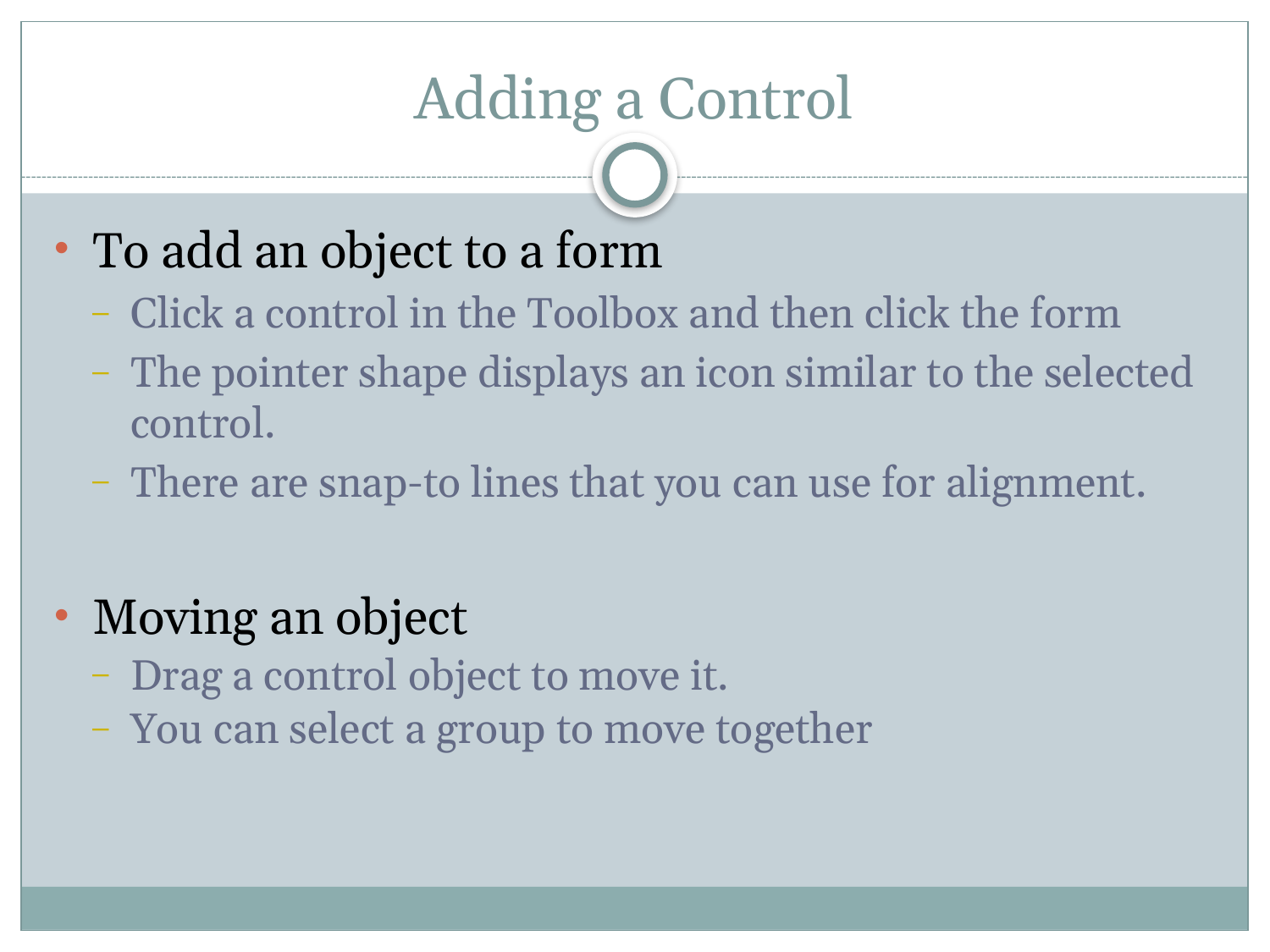

# Adding a Control
To add an object to a form
Click a control in the Toolbox and then click the form
The pointer shape displays an icon similar to the selected control.
There are snap-to lines that you can use for alignment.

Moving an object
Drag a control object to move it.
You can select a group to move together